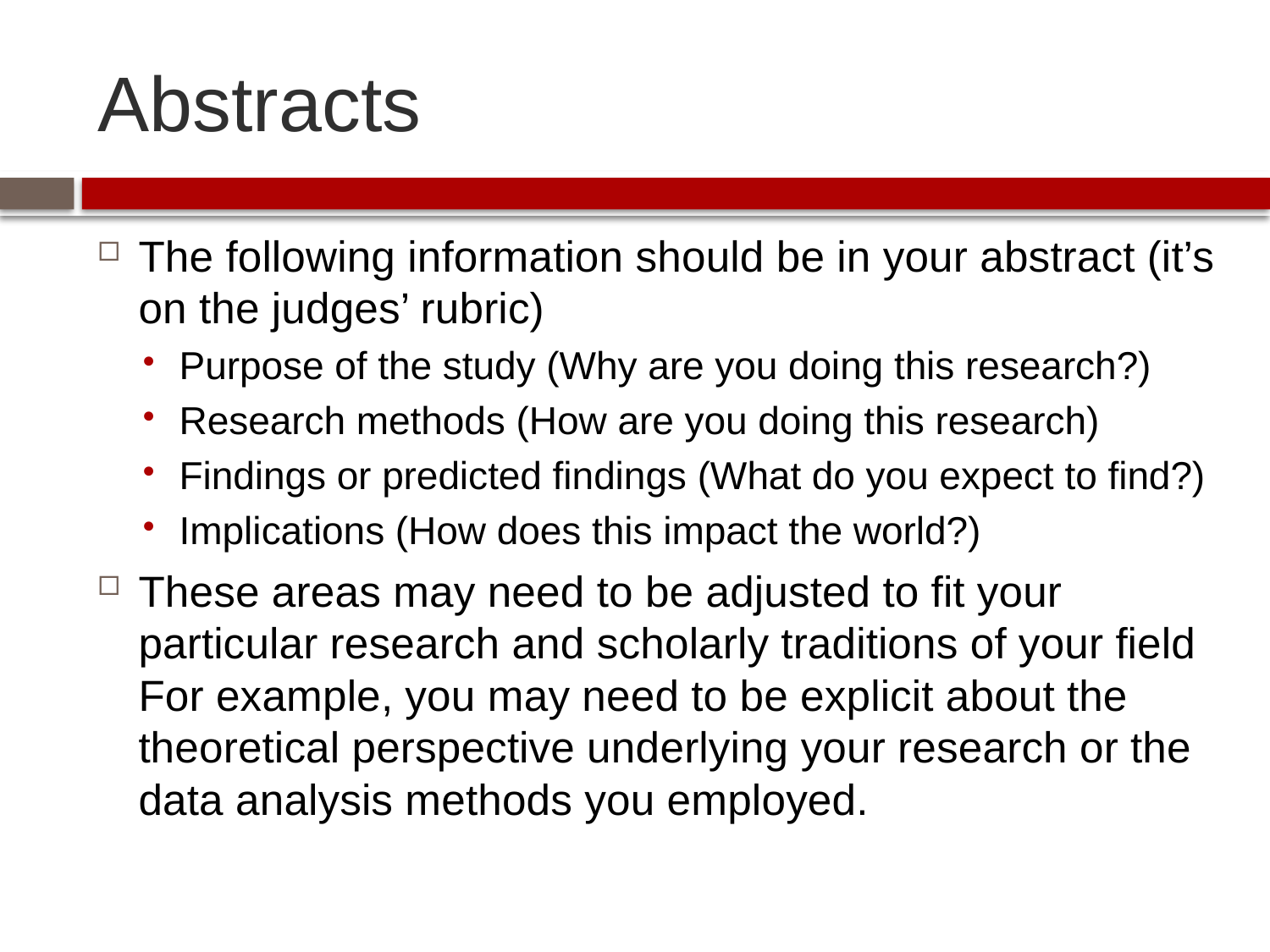

# Abstracts
The following information should be in your abstract (it’s on the judges’ rubric)
Purpose of the study (Why are you doing this research?)
Research methods (How are you doing this research)
Findings or predicted findings (What do you expect to find?)
Implications (How does this impact the world?)
These areas may need to be adjusted to fit your particular research and scholarly traditions of your field For example, you may need to be explicit about the theoretical perspective underlying your research or the data analysis methods you employed.